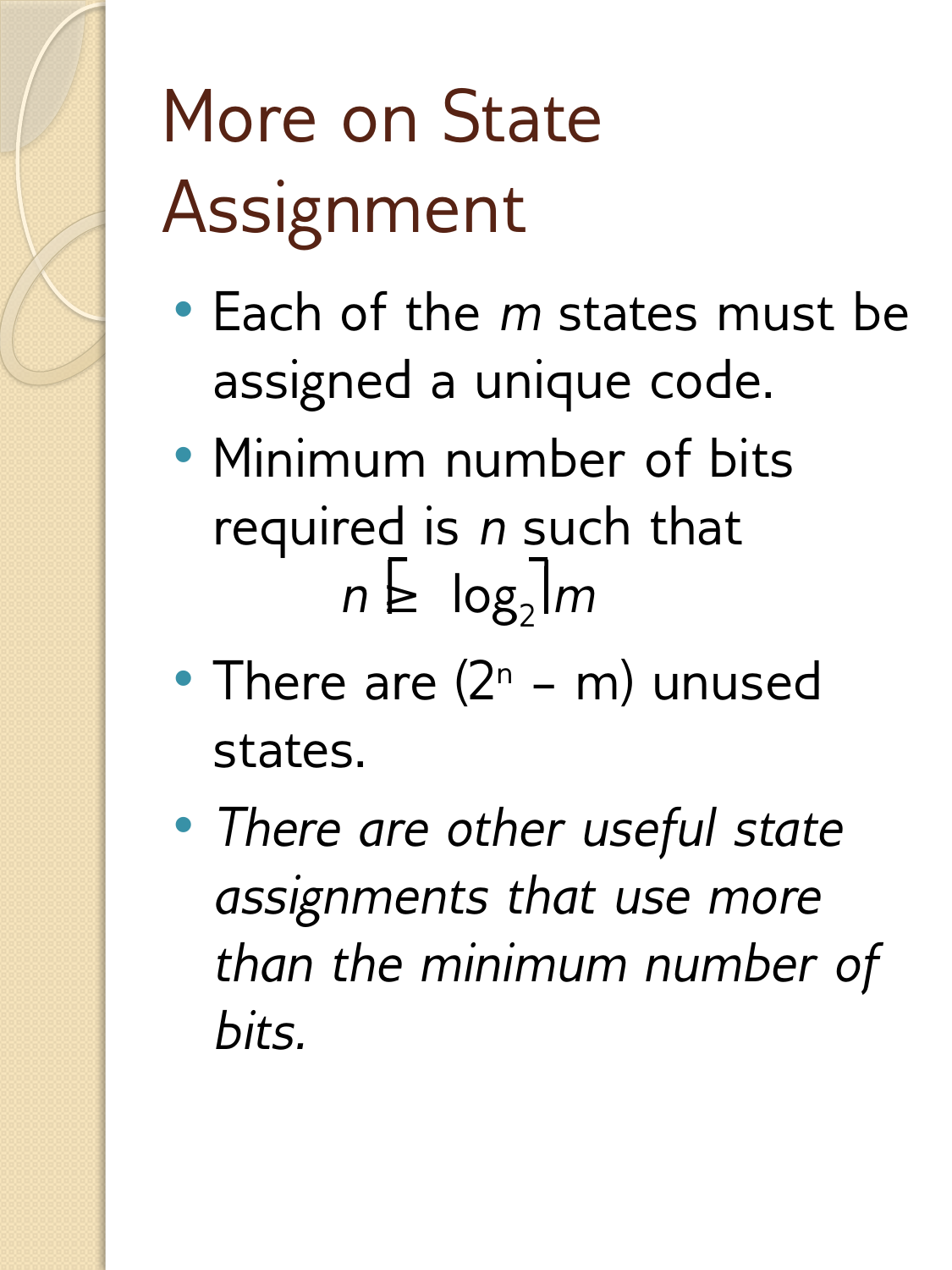

# More on State Assignment
Each of the m states must be assigned a unique code.
Minimum number of bits required is n such that
	n ≥  log2 m
There are (2n – m) unused states.
There are other useful state assignments that use more than the minimum number of bits.